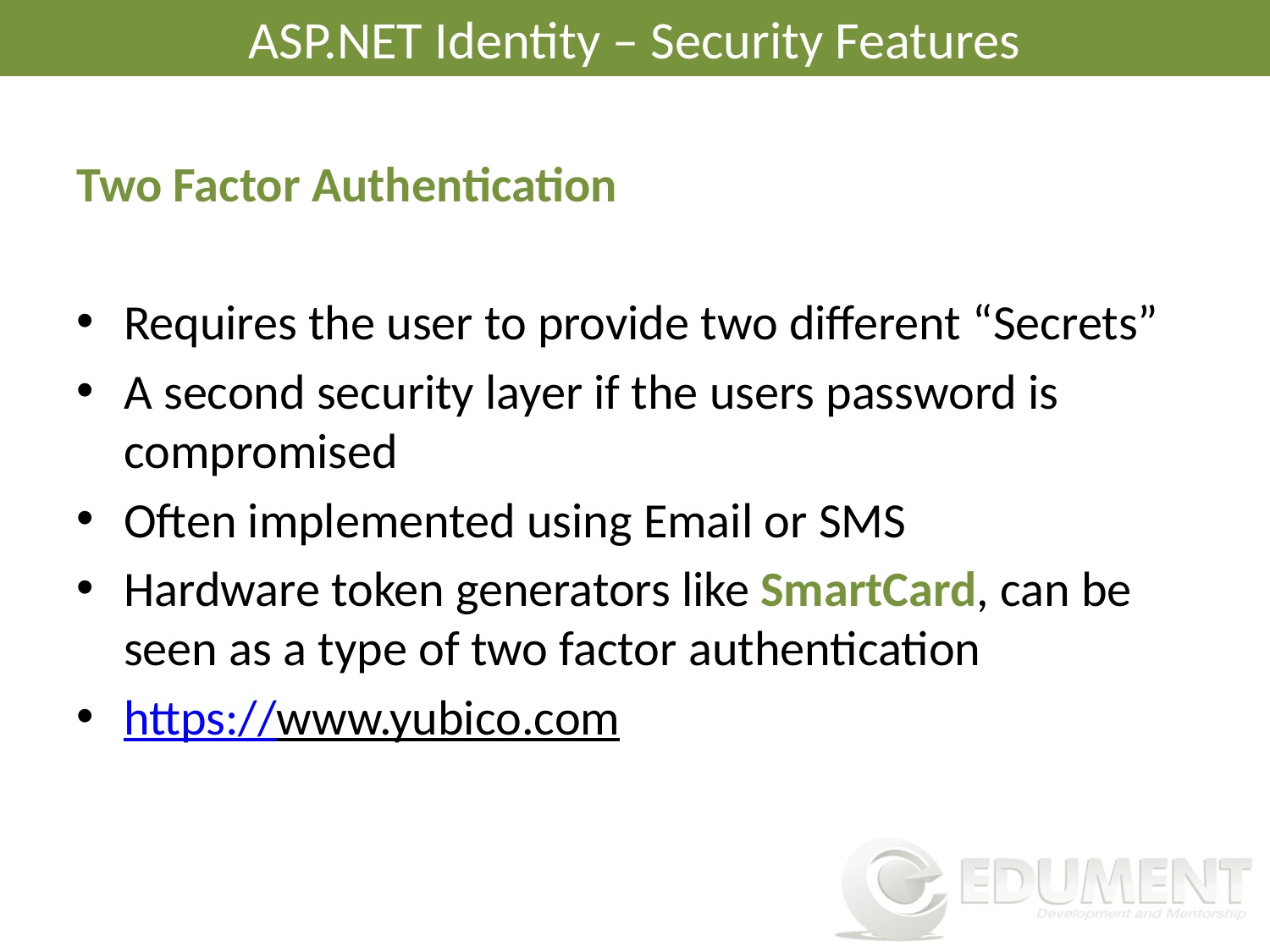

# ASP.NET Identity – Security Features
Two Factor Authentication

Requires the user to provide two different “Secrets”
A second security layer if the users password is compromised
Often implemented using Email or SMS
Hardware token generators like SmartCard, can be seen as a type of two factor authentication
https://www.yubico.com